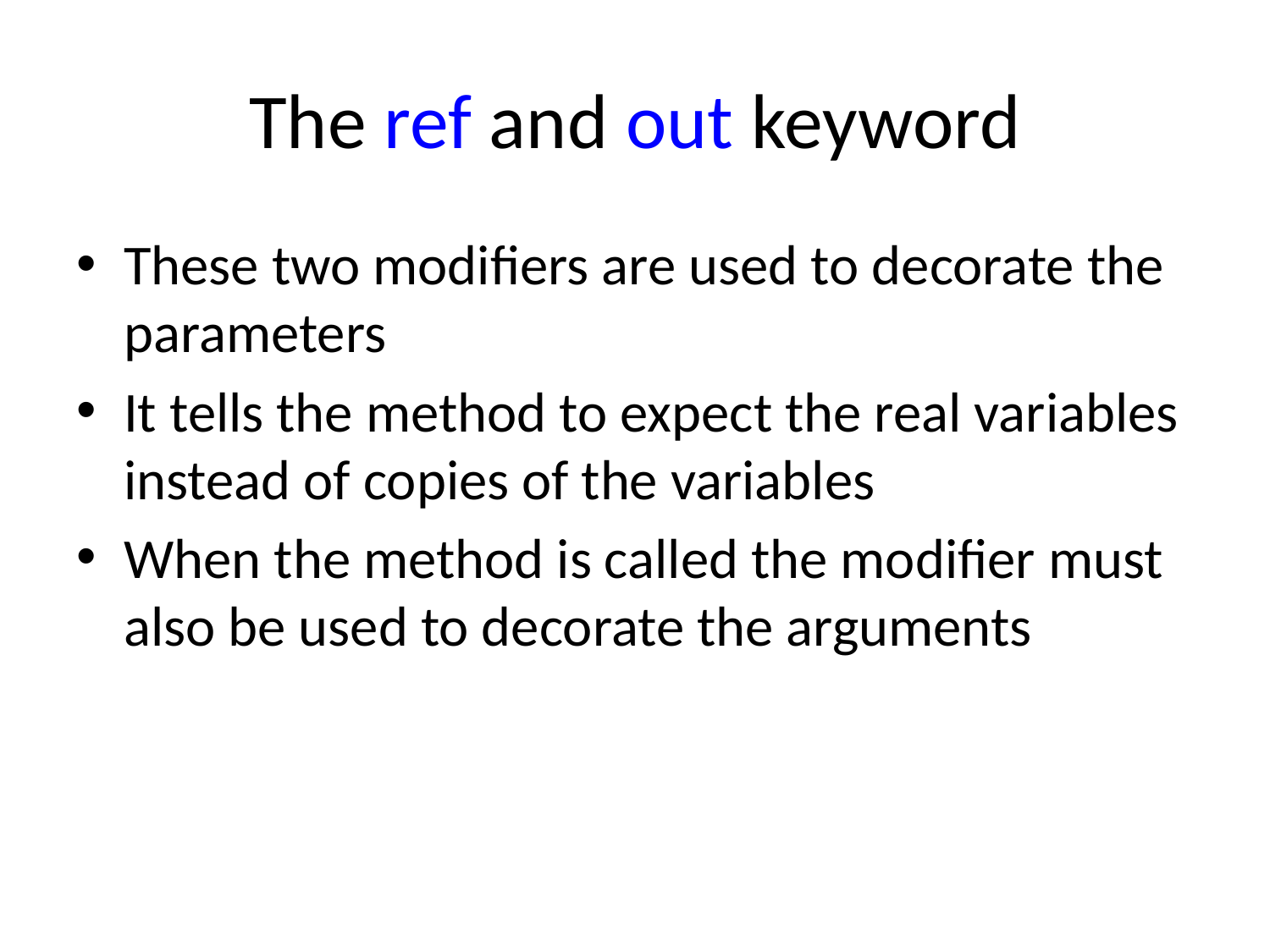

# The ref and out keyword
These two modifiers are used to decorate the parameters
It tells the method to expect the real variables instead of copies of the variables
When the method is called the modifier must also be used to decorate the arguments